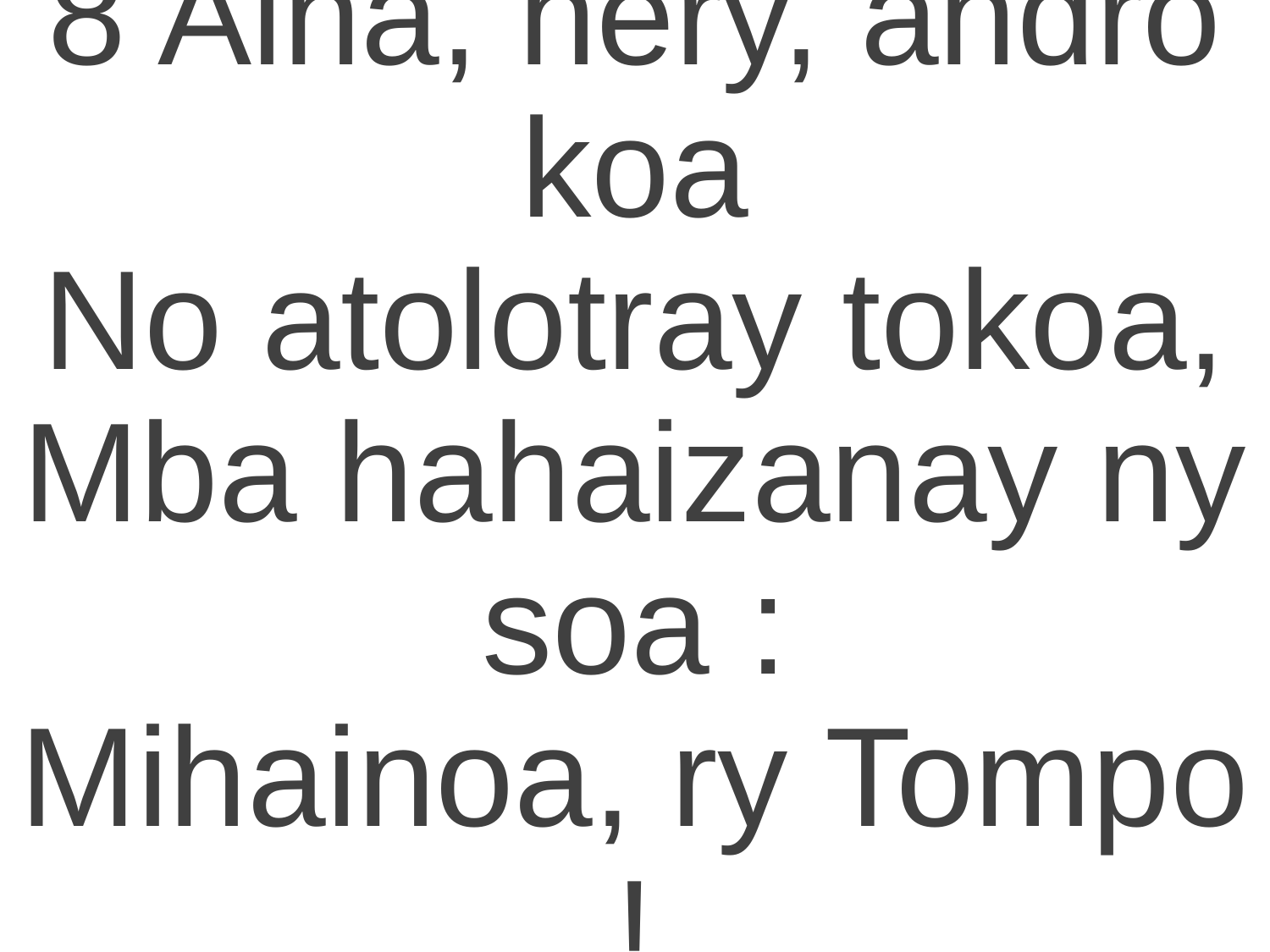

8 Aina, hery, andro koa
No atolotray tokoa,
Mba hahaizanay ny soa :
Mihainoa, ry Tompo !